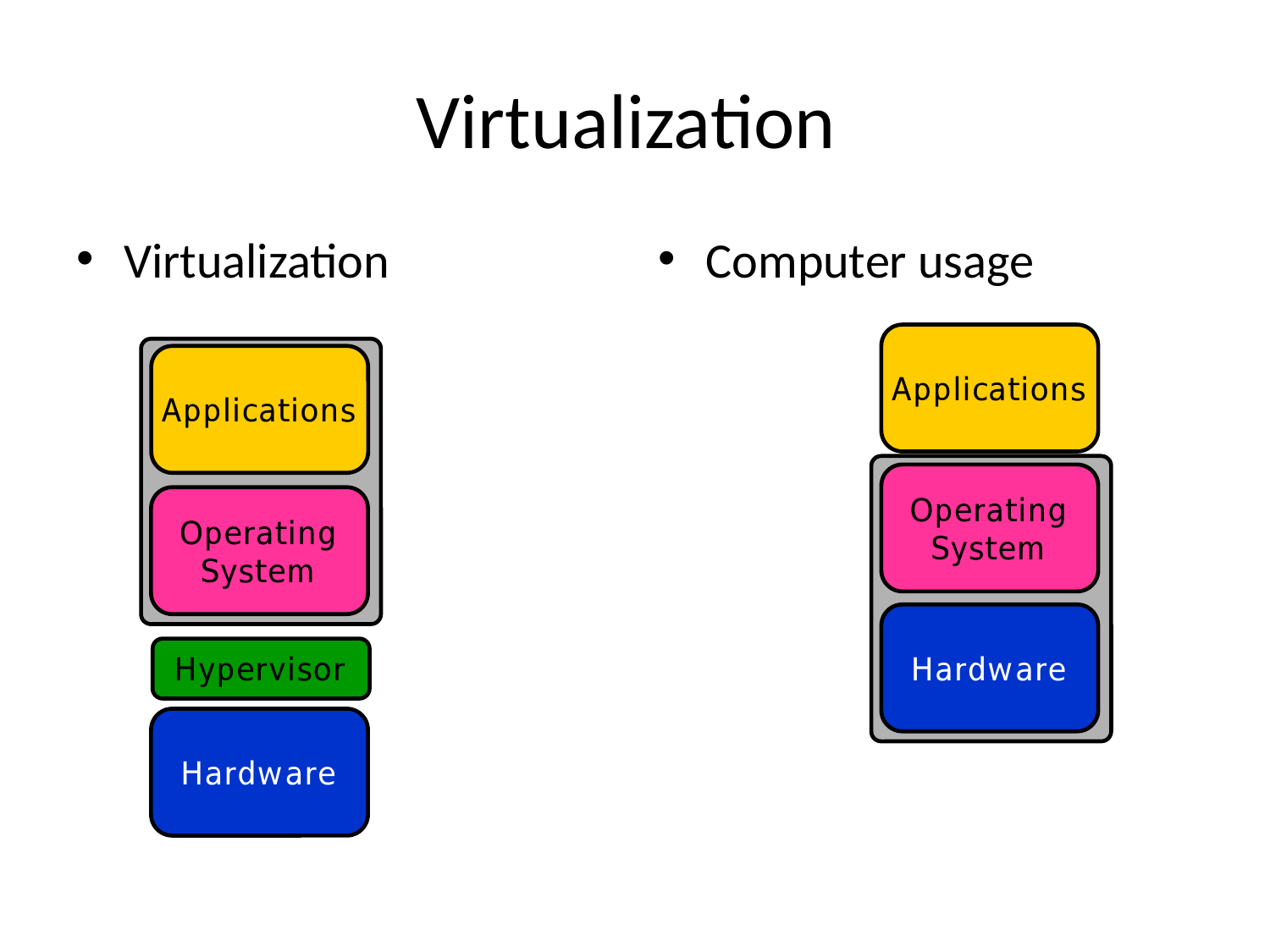

# Virtualization
Virtualization
Computer usage
Applications

Applications

Operating
System
Operating
System
Hardware
Hypervisor
Hardware